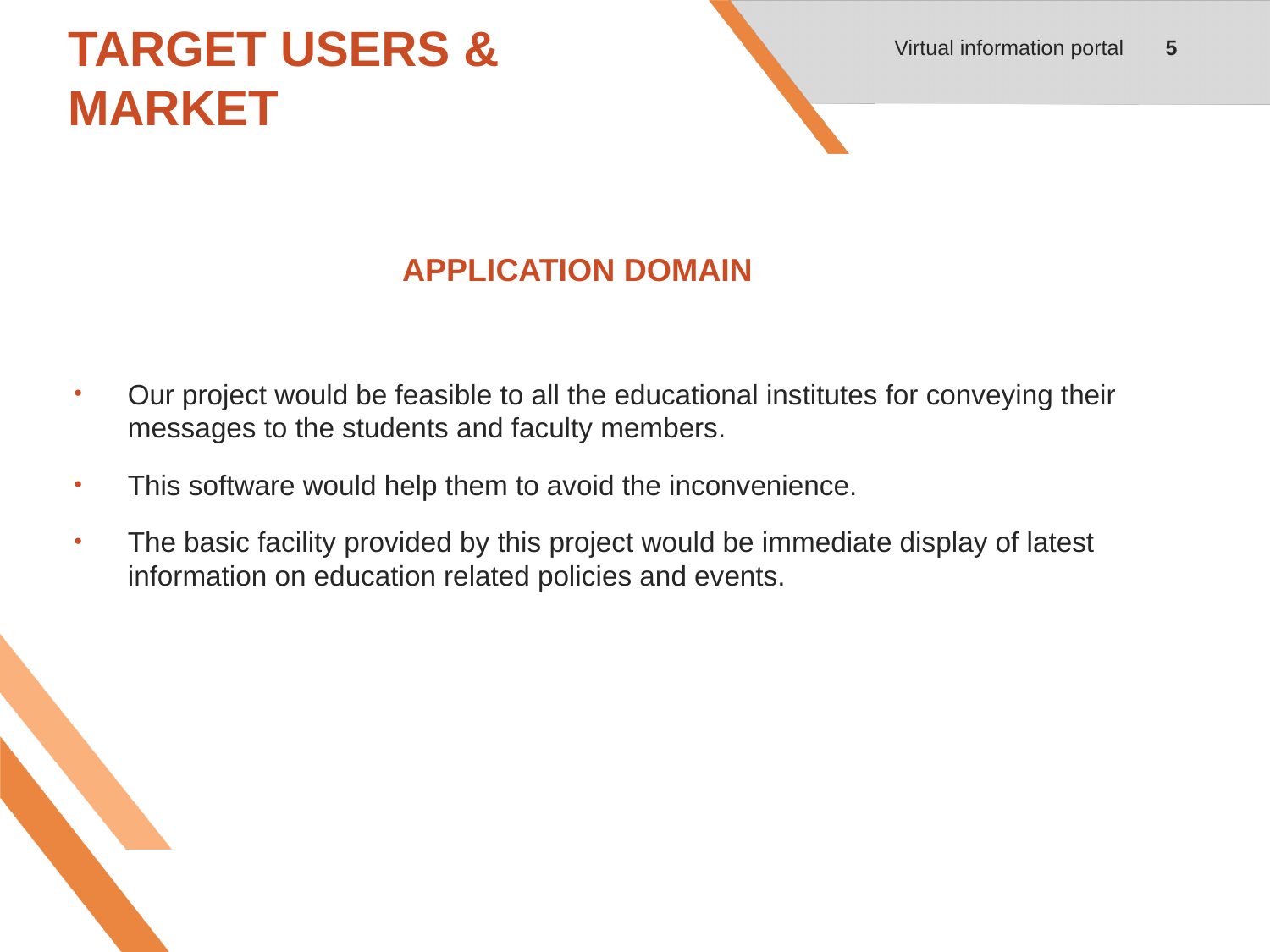

# TARGET USERS & MARKET
Virtual information portal
5

### Chart

| Category |
|---|
APPLICATION DOMAIN
Our project would be feasible to all the educational institutes for conveying their messages to the students and faculty members.
This software would help them to avoid the inconvenience.
The basic facility provided by this project would be immediate display of latest information on education related policies and events.